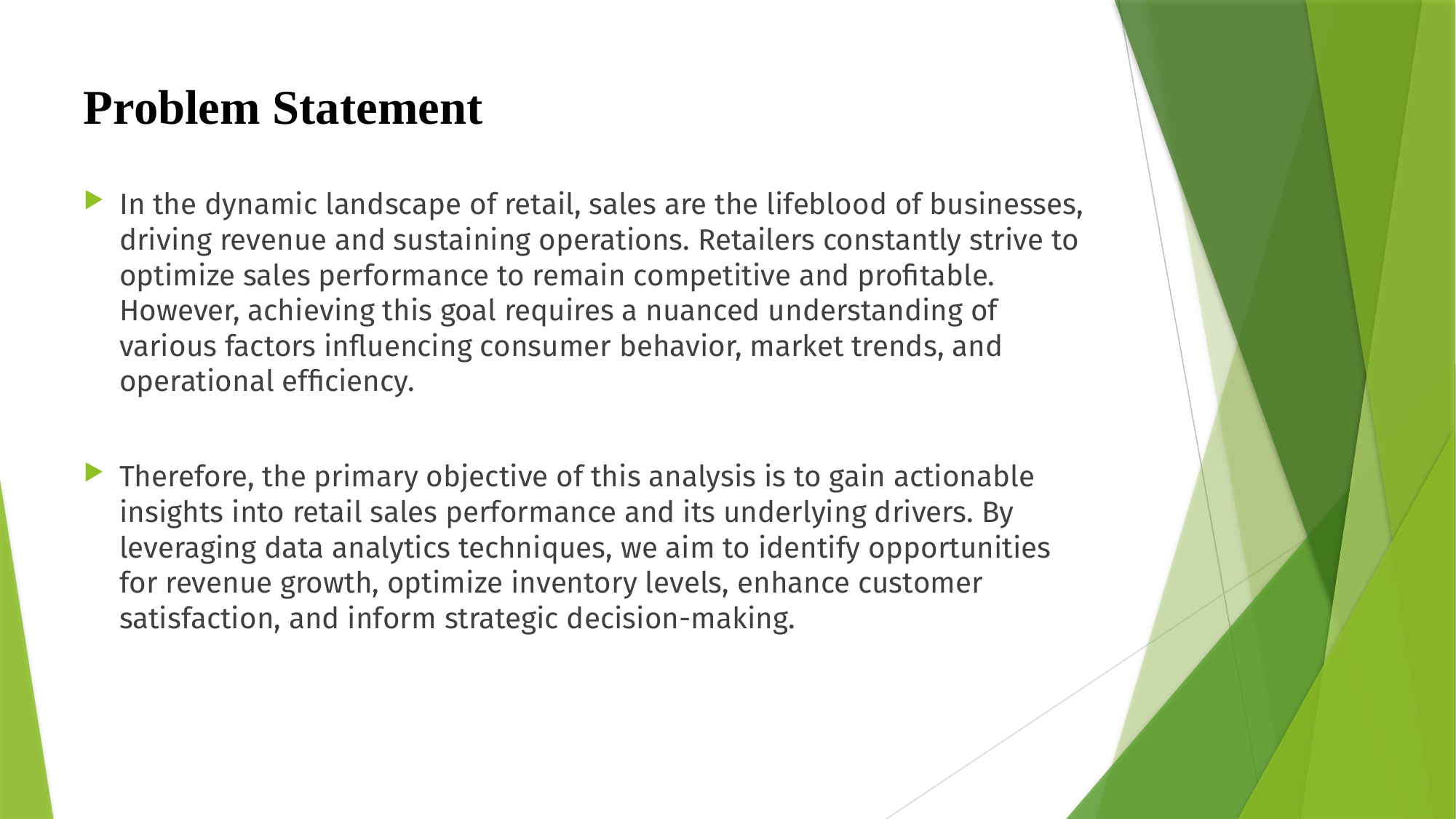

# Problem Statement
In the dynamic landscape of retail, sales are the lifeblood of businesses, driving revenue and sustaining operations. Retailers constantly strive to optimize sales performance to remain competitive and profitable. However, achieving this goal requires a nuanced understanding of various factors influencing consumer behavior, market trends, and operational efficiency.

Therefore, the primary objective of this analysis is to gain actionable insights into retail sales performance and its underlying drivers. By leveraging data analytics techniques, we aim to identify opportunities for revenue growth, optimize inventory levels, enhance customer satisfaction, and inform strategic decision-making.